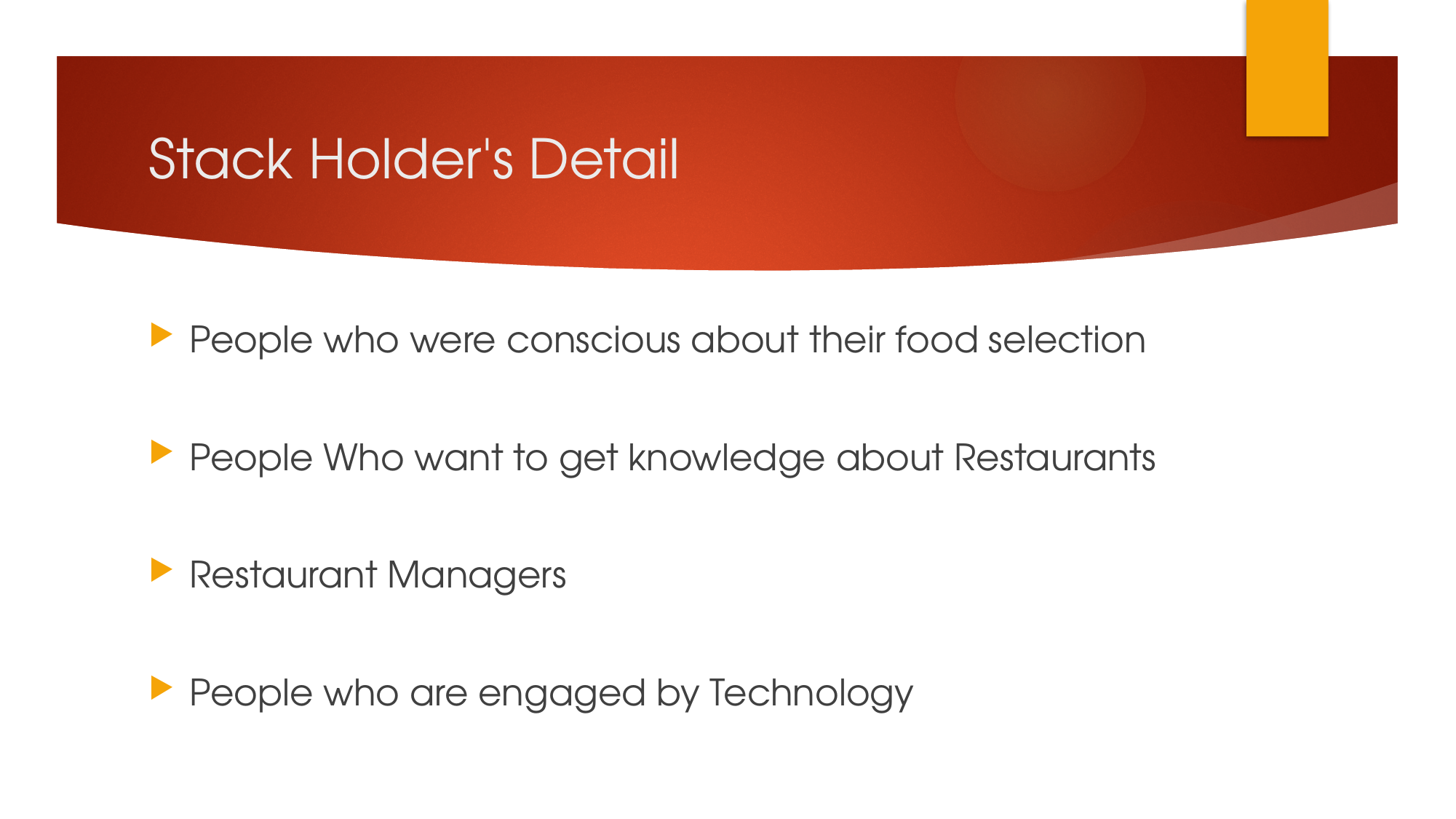

# Stack Holder's Detail
People who were conscious about their food selection

People Who want to get knowledge about Restaurants

Restaurant Managers

People who are engaged by Technology